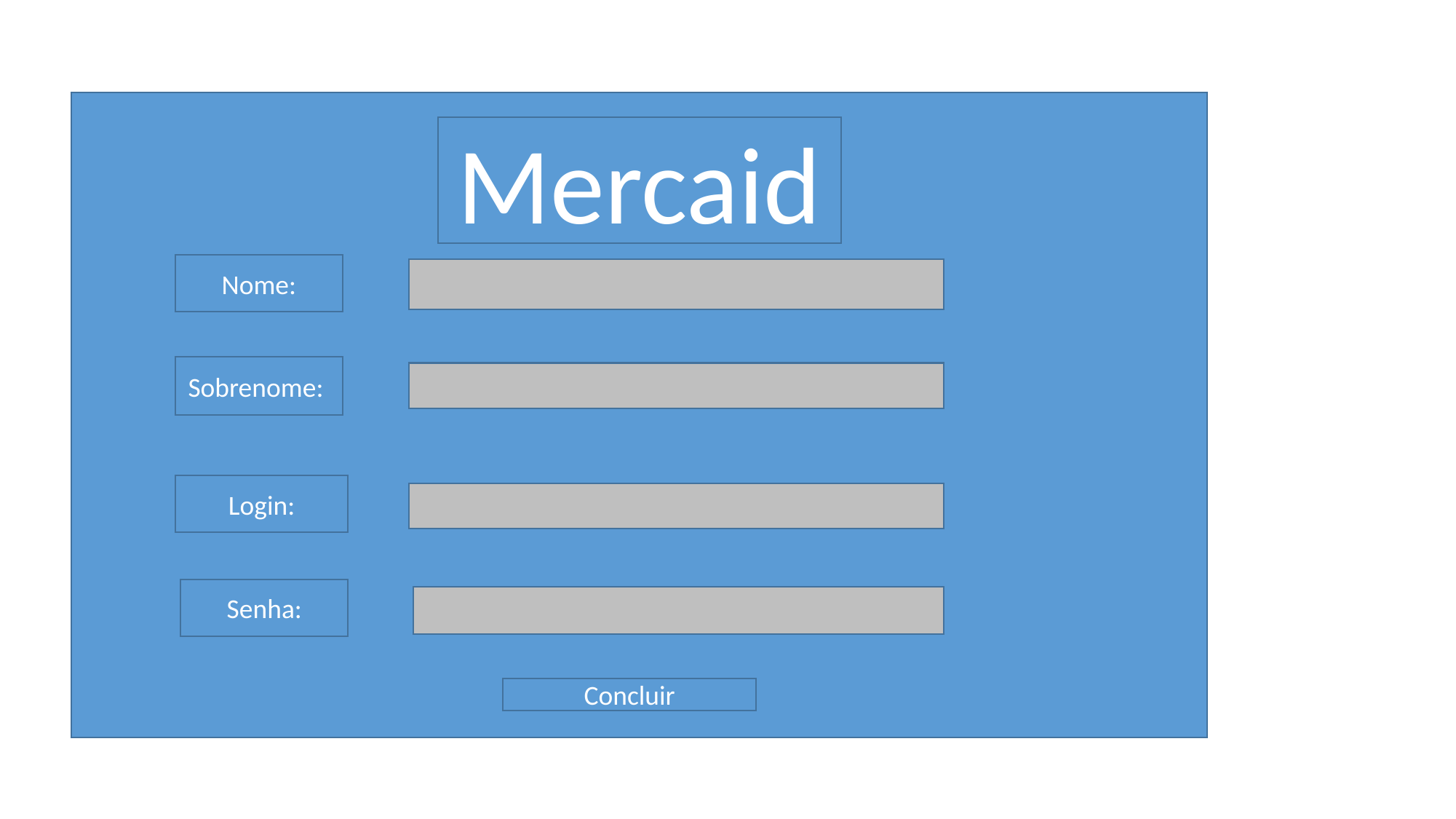

#

Mercaid

Nome:

Sobrenome:

Login:

Senha:

Concluir